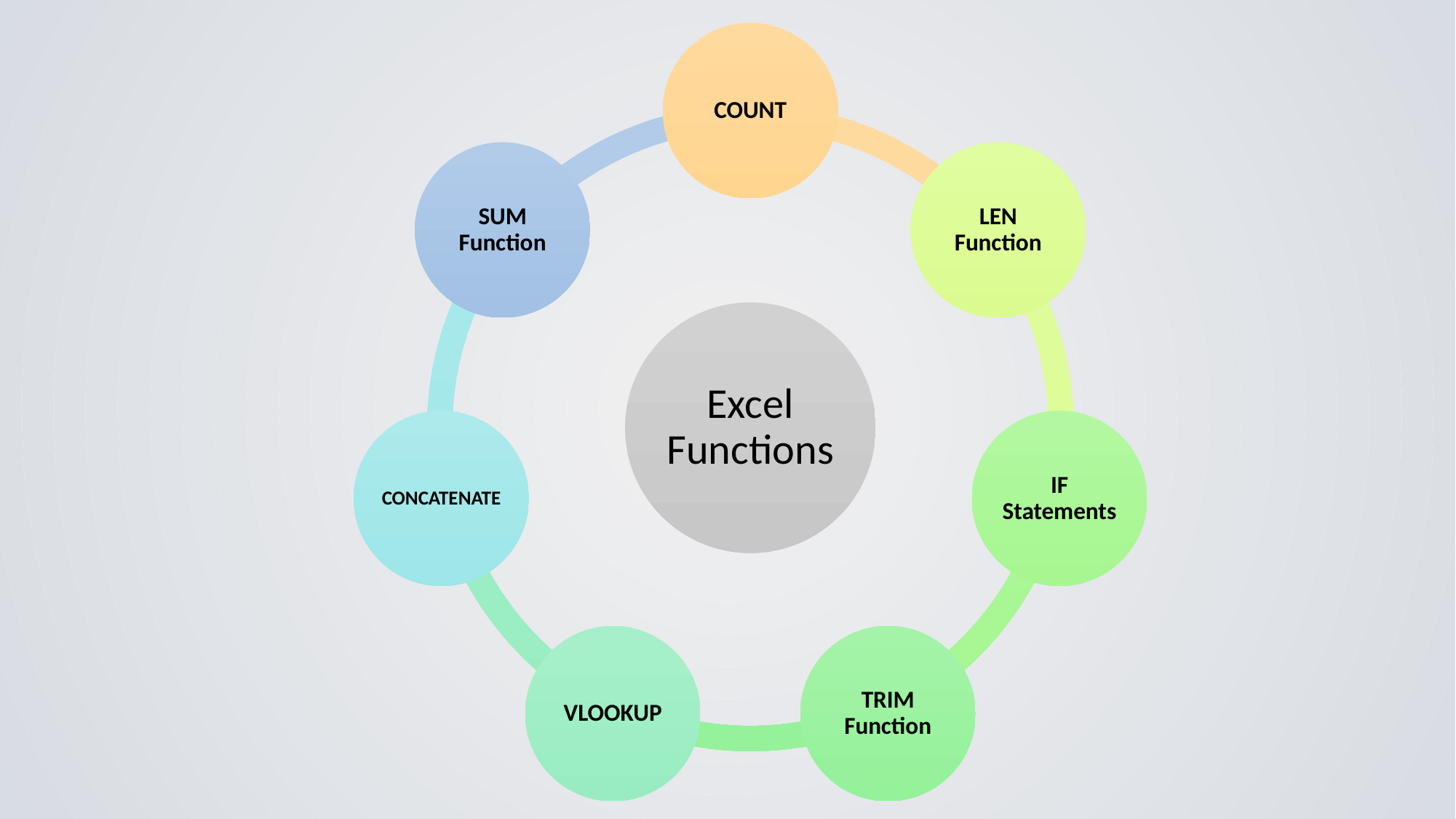

Excel Functions
COUNT
LEN Function
IF Statements
TRIM Function
VLOOKUP
CONCATENATE
SUM Function